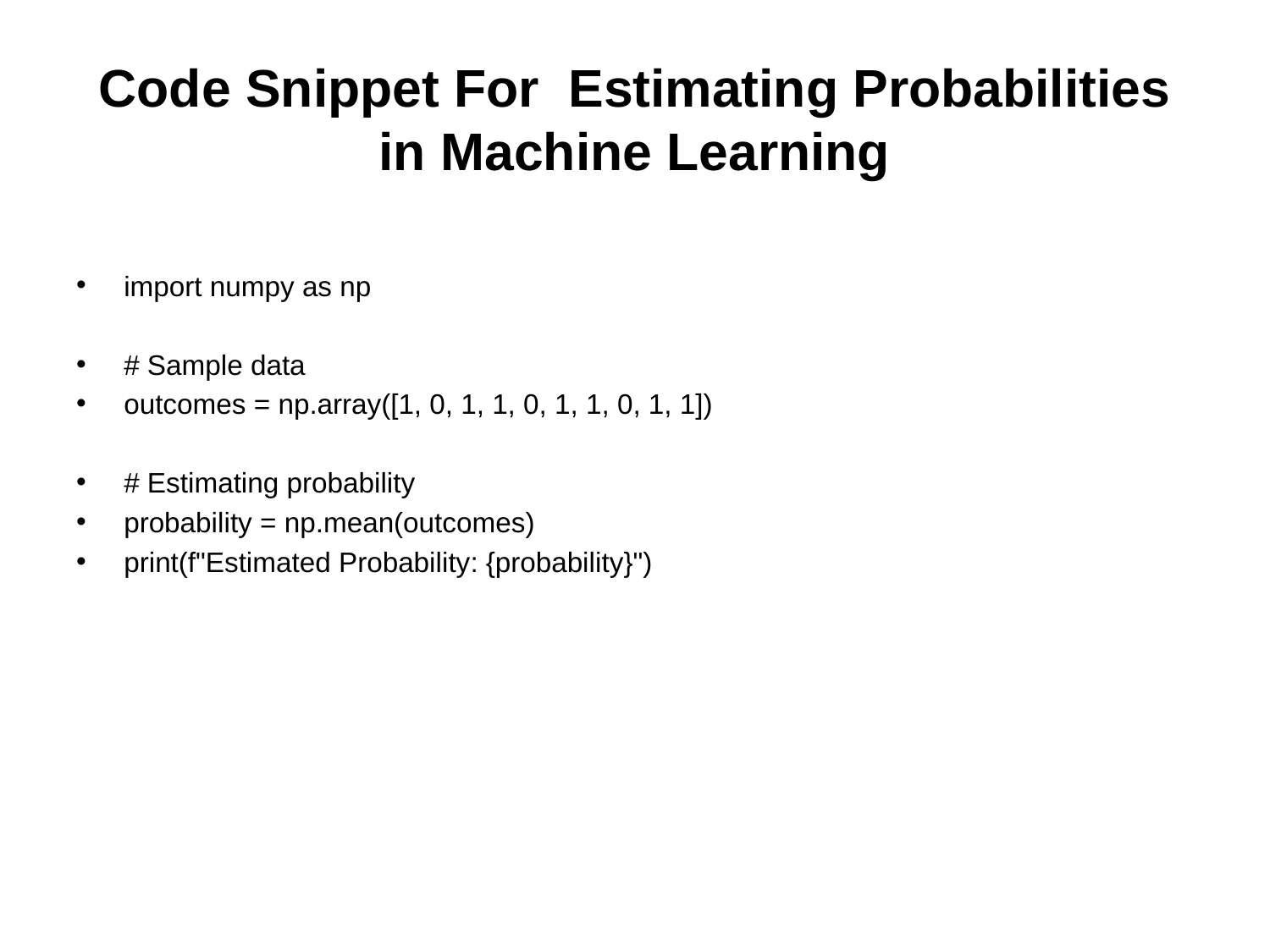

# Code Snippet For  Estimating Probabilities in Machine Learning

import numpy as np

# Sample data
outcomes = np.array([1, 0, 1, 1, 0, 1, 1, 0, 1, 1])

# Estimating probability
probability = np.mean(outcomes)
print(f"Estimated Probability: {probability}")